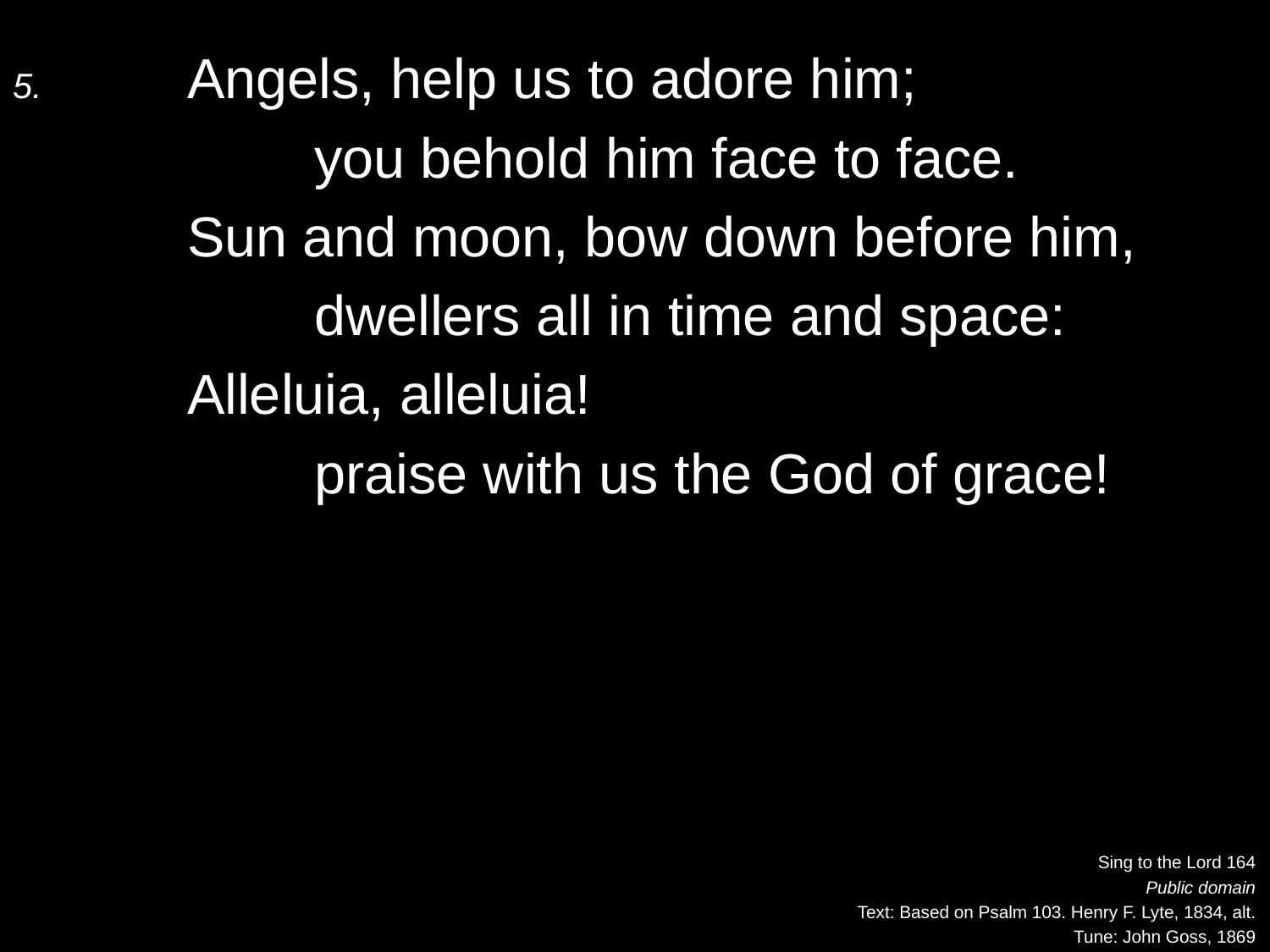

5.	Angels, help us to adore him;
		you behold him face to face.
	Sun and moon, bow down before him,
		dwellers all in time and space:
	Alleluia, alleluia!
		praise with us the God of grace!
Sing to the Lord 164
Public domain
Text: Based on Psalm 103. Henry F. Lyte, 1834, alt.
Tune: John Goss, 1869